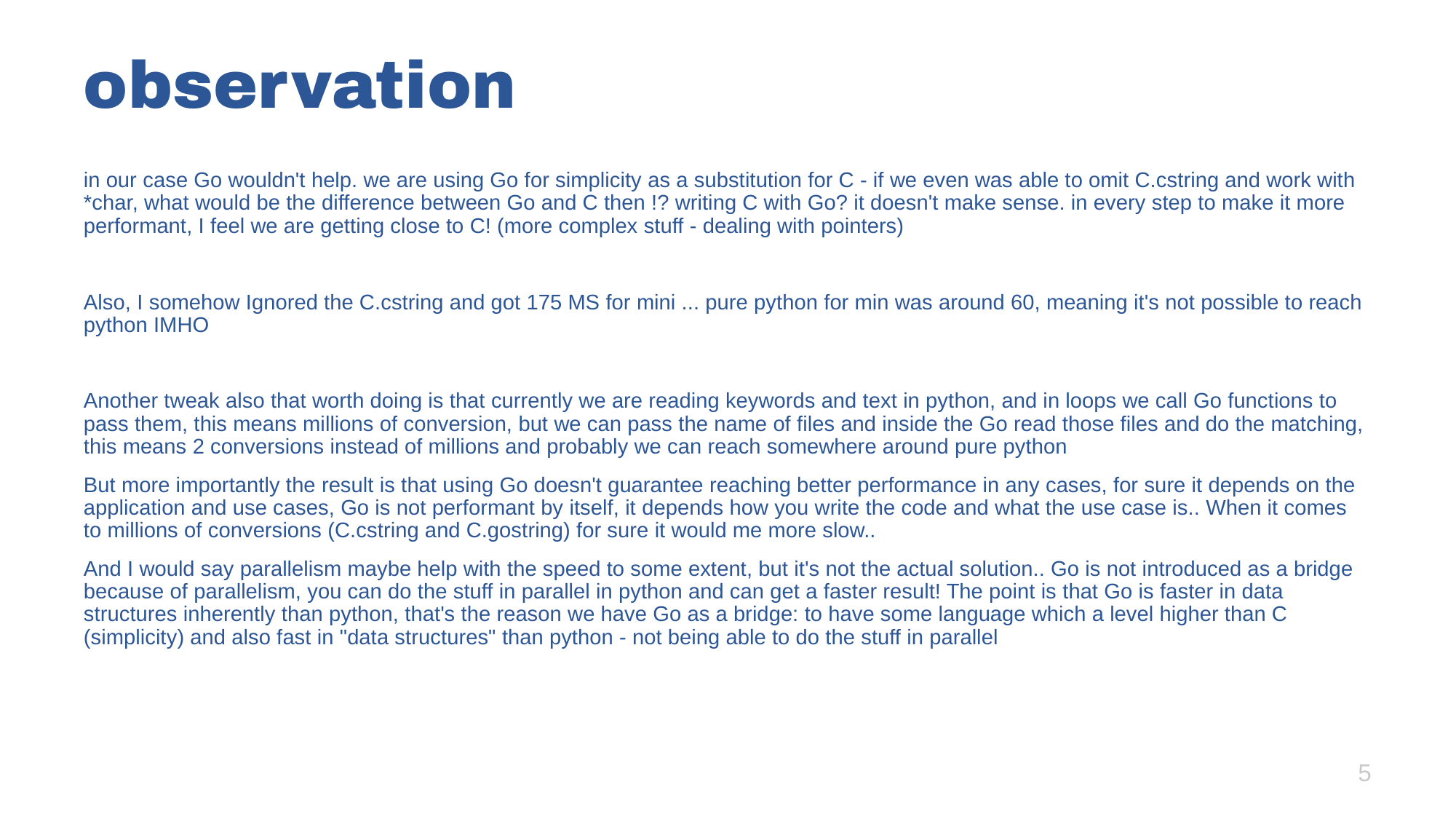

# observation
in our case Go wouldn't help. we are using Go for simplicity as a substitution for C - if we even was able to omit C.cstring and work with *char, what would be the difference between Go and C then !? writing C with Go? it doesn't make sense. in every step to make it more performant, I feel we are getting close to C! (more complex stuff - dealing with pointers)

Also, I somehow Ignored the C.cstring and got 175 MS for mini ... pure python for min was around 60, meaning it's not possible to reach python IMHO

Another tweak also that worth doing is that currently we are reading keywords and text in python, and in loops we call Go functions to pass them, this means millions of conversion, but we can pass the name of files and inside the Go read those files and do the matching, this means 2 conversions instead of millions and probably we can reach somewhere around pure python
But more importantly the result is that using Go doesn't guarantee reaching better performance in any cases, for sure it depends on the application and use cases, Go is not performant by itself, it depends how you write the code and what the use case is.. When it comes to millions of conversions (C.cstring and C.gostring) for sure it would me more slow..
And I would say parallelism maybe help with the speed to some extent, but it's not the actual solution.. Go is not introduced as a bridge because of parallelism, you can do the stuff in parallel in python and can get a faster result! The point is that Go is faster in data structures inherently than python, that's the reason we have Go as a bridge: to have some language which a level higher than C (simplicity) and also fast in "data structures" than python - not being able to do the stuff in parallel

5